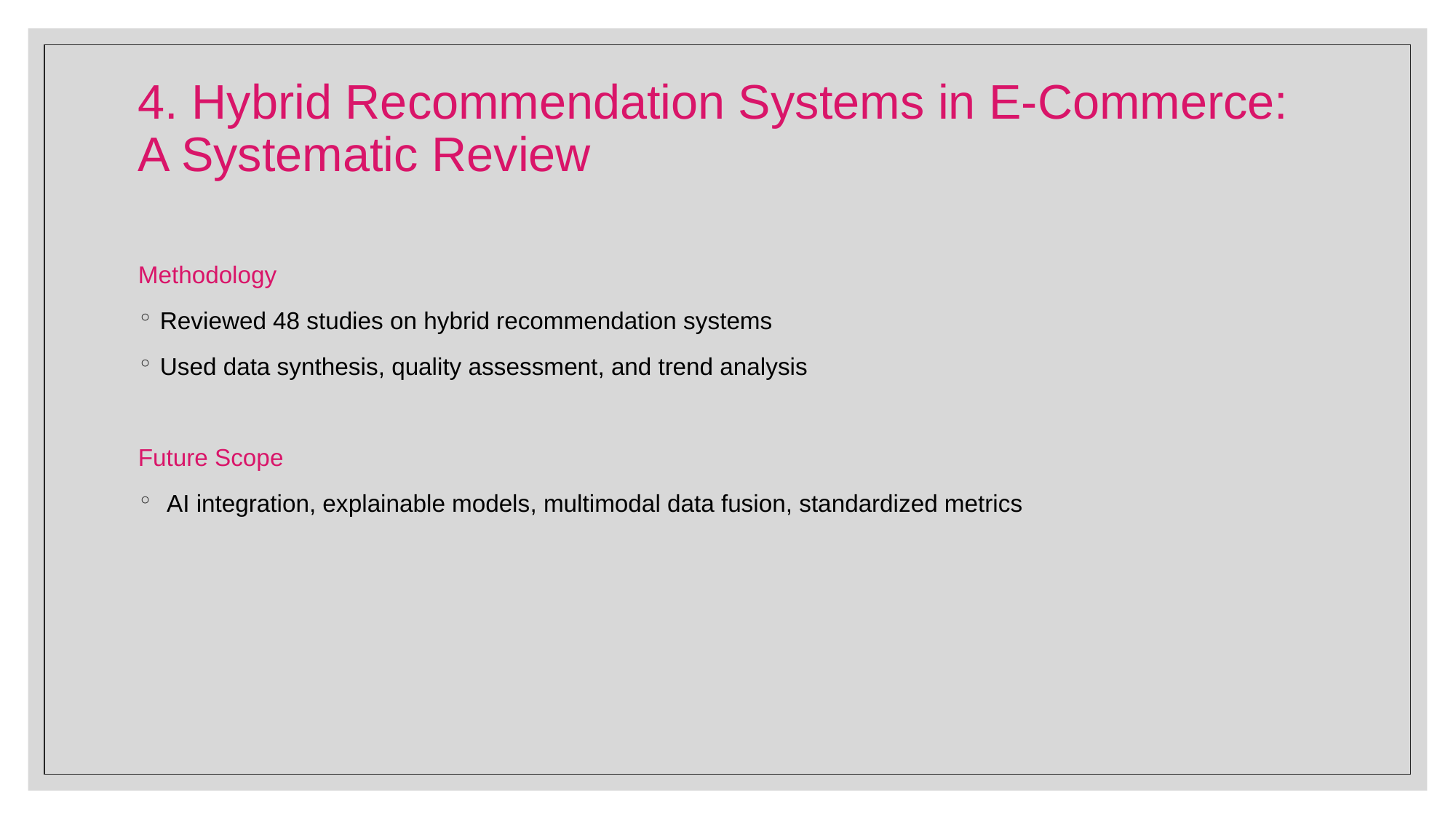

# 4. Hybrid Recommendation Systems in E-Commerce: A Systematic Review
Methodology
Reviewed 48 studies on hybrid recommendation systems
Used data synthesis, quality assessment, and trend analysis

Future Scope
 AI integration, explainable models, multimodal data fusion, standardized metrics